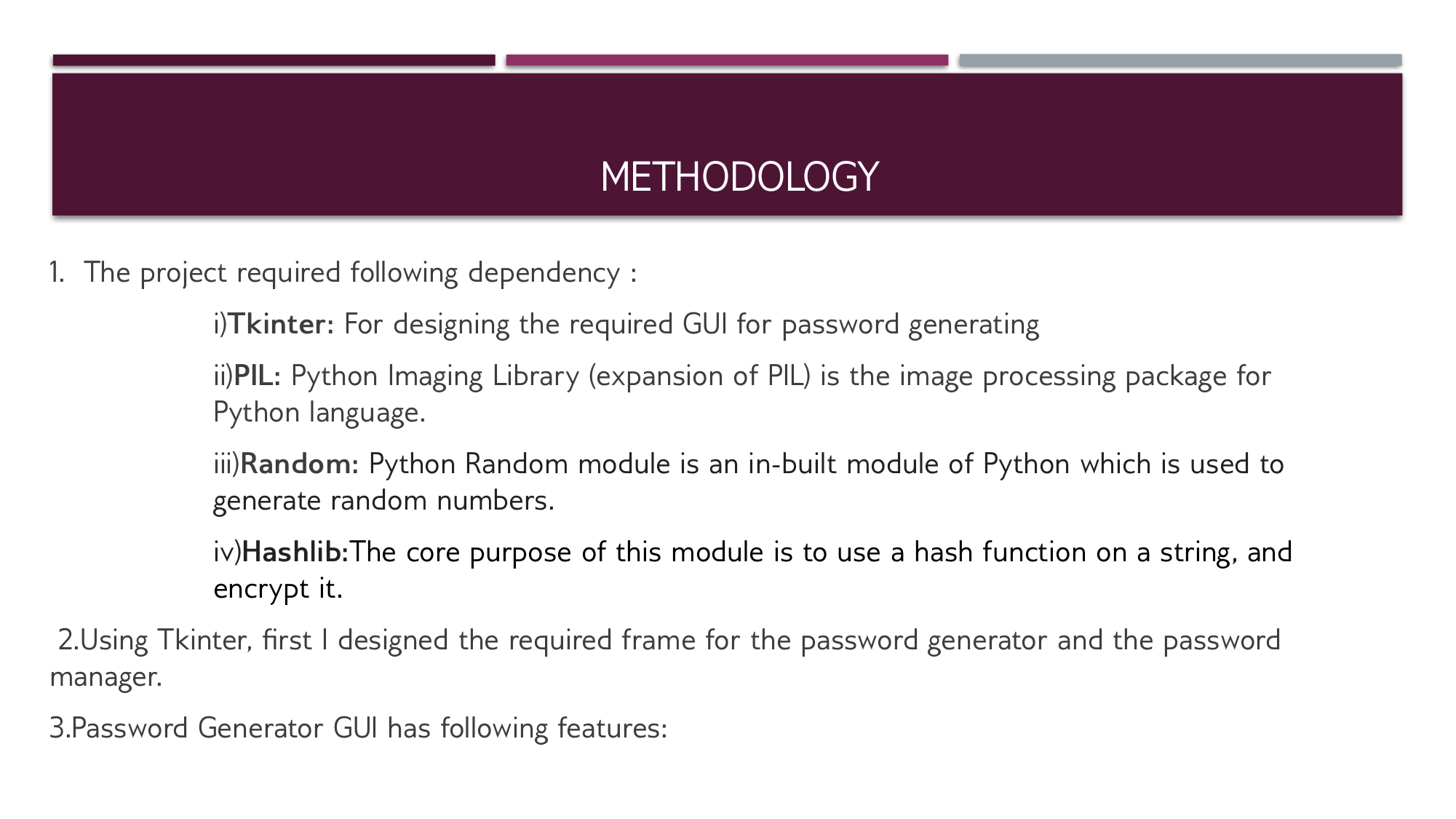

# Methodology
1.  The project required following dependency :
i)Tkinter: For designing the required GUI for password generating
ii)PIL: Python Imaging Library (expansion of PIL) is the image processing package for Python language.
iii)Random: Python Random module is an in-built module of Python which is used to generate random numbers.
iv)Hashlib:The core purpose of this module is to use a hash function on a string, and encrypt it.
 2.Using Tkinter, first I designed the required frame for the password generator and the password manager.
3.Password Generator GUI has following features: